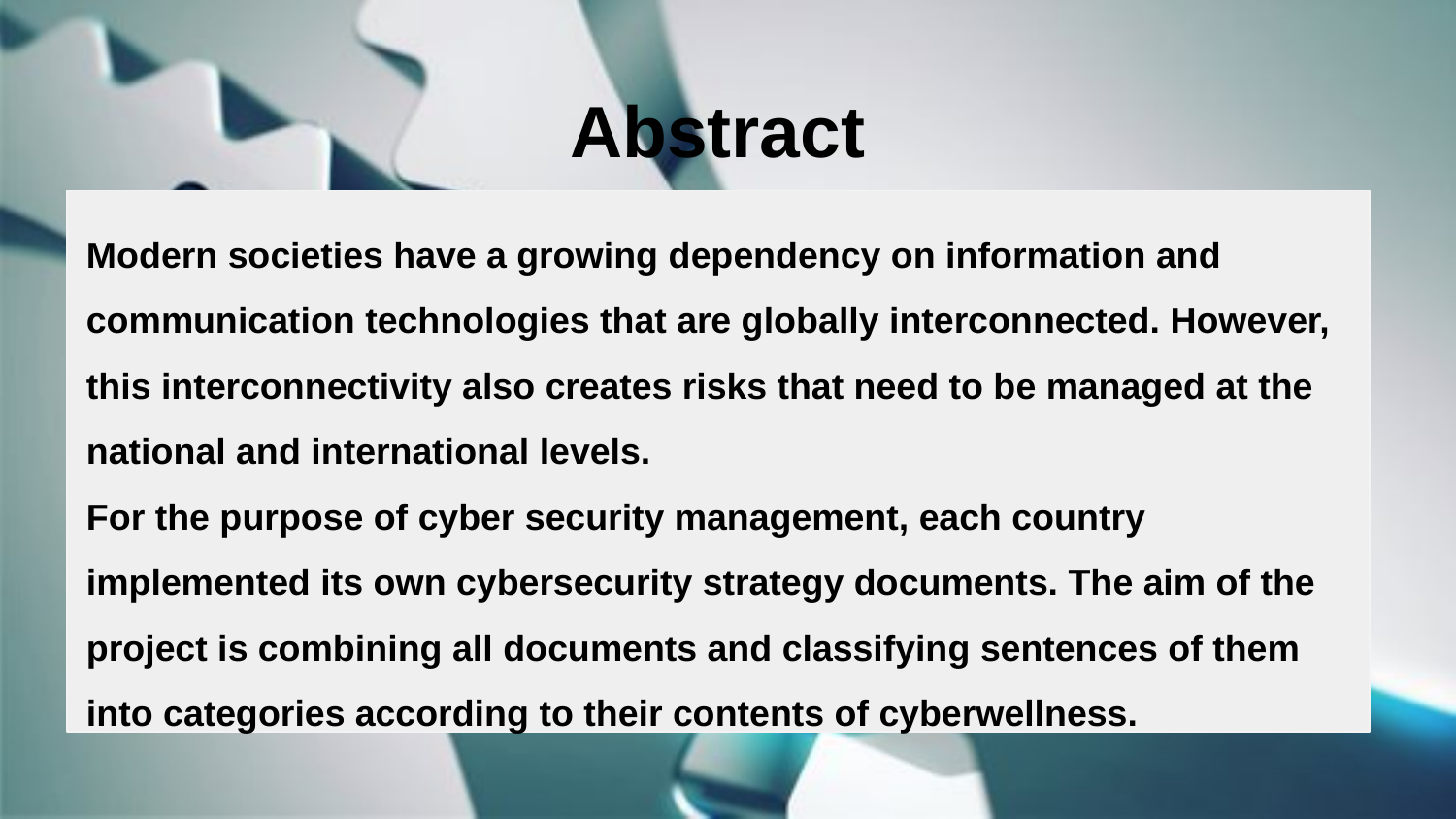

# Abstract

Modern societies have a growing dependency on information and communication technologies that are globally interconnected. However, this interconnectivity also creates risks that need to be managed at the national and international levels.
For the purpose of cyber security management, each country implemented its own cybersecurity strategy documents. The aim of the project is combining all documents and classifying sentences of them into categories according to their contents of cyberwellness.